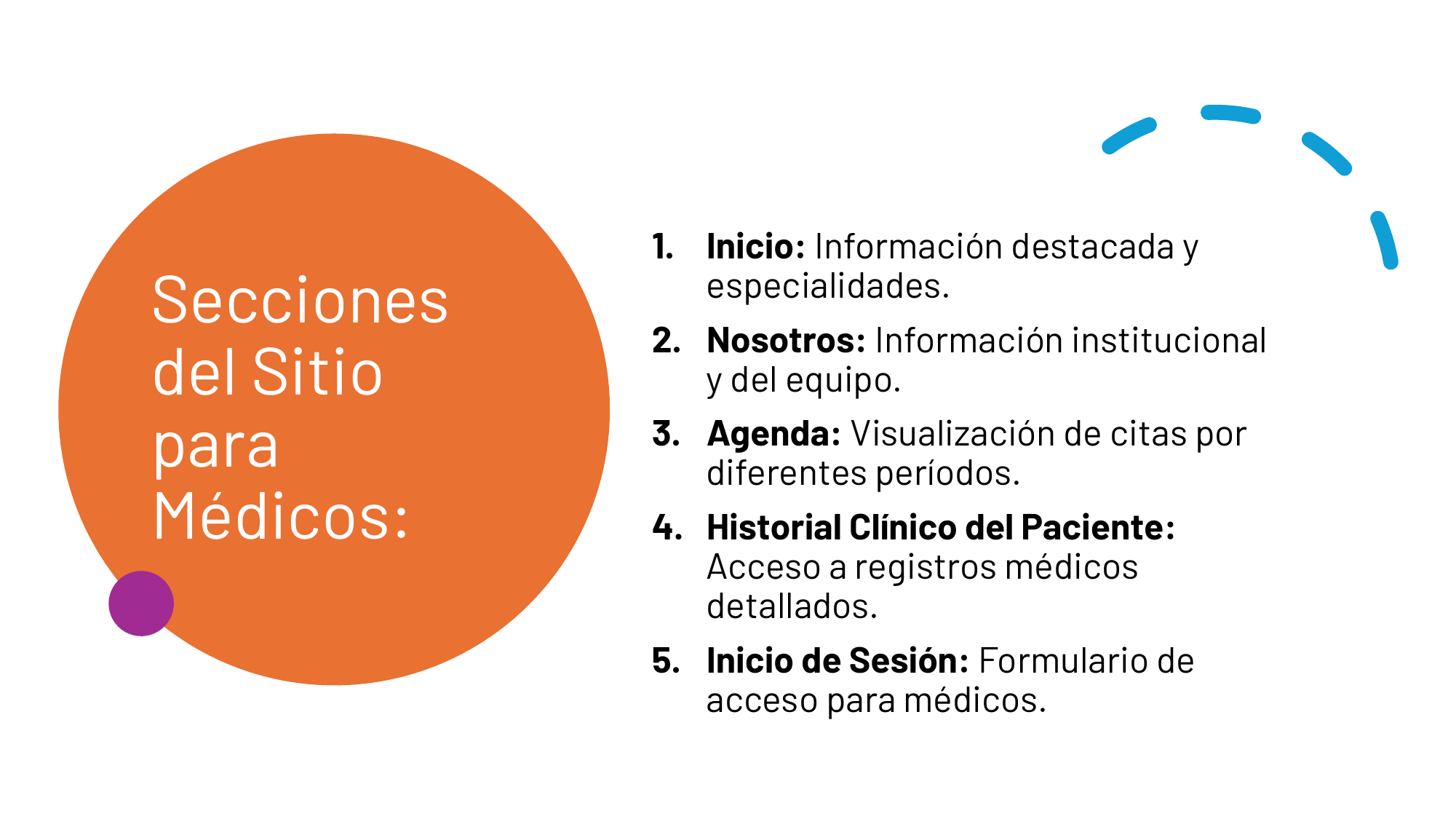

# Secciones del Sitio para Médicos:

Inicio: Información destacada y especialidades.
Nosotros: Información institucional y del equipo.
Agenda: Visualización de citas por diferentes períodos.
Historial Clínico del Paciente: Acceso a registros médicos detallados.
Inicio de Sesión: Formulario de acceso para médicos.